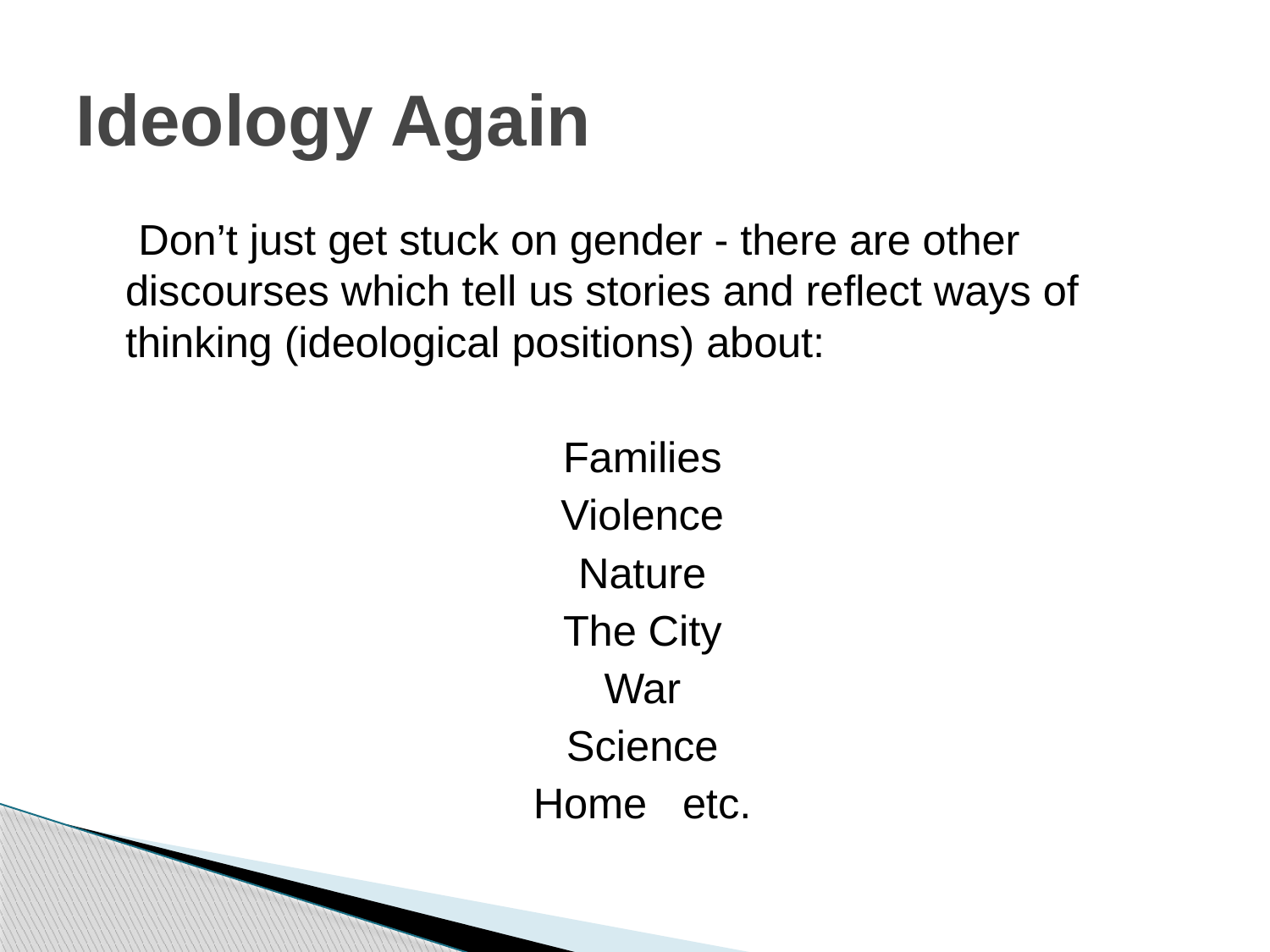

# Ideology Again
    Don’t just get stuck on gender - there are other discourses which tell us stories and reflect ways of thinking (ideological positions) about:

Families
Violence
Nature
The City
War
Science
Home   etc.